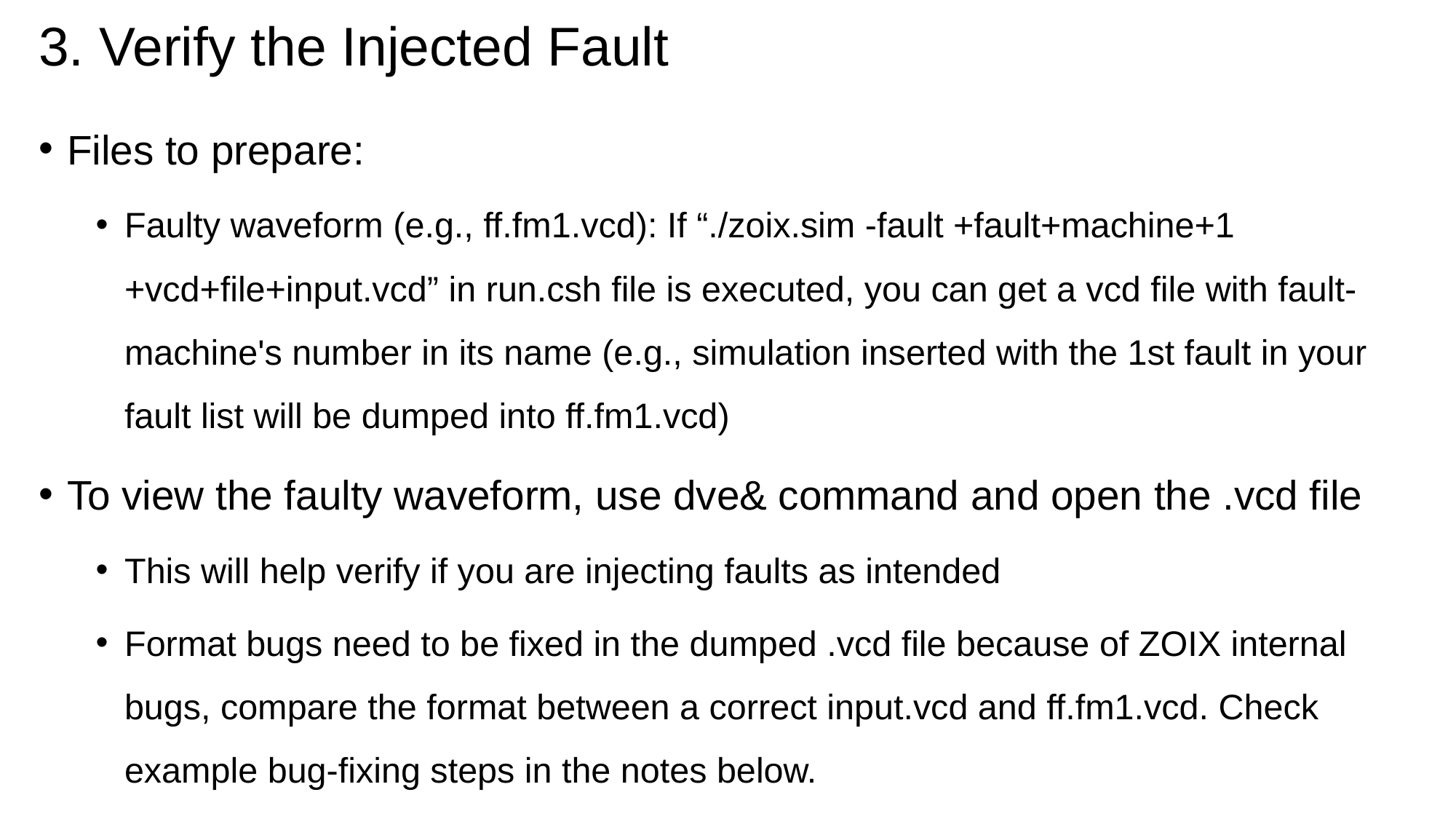

# 3. Verify the Injected Fault
Files to prepare:
Faulty waveform (e.g., ff.fm1.vcd): If “./zoix.sim -fault +fault+machine+1 +vcd+file+input.vcd” in run.csh file is executed, you can get a vcd file with fault-machine's number in its name (e.g., simulation inserted with the 1st fault in your fault list will be dumped into ff.fm1.vcd)
To view the faulty waveform, use dve& command and open the .vcd file
This will help verify if you are injecting faults as intended
Format bugs need to be fixed in the dumped .vcd file because of ZOIX internal bugs, compare the format between a correct input.vcd and ff.fm1.vcd. Check example bug-fixing steps in the notes below.